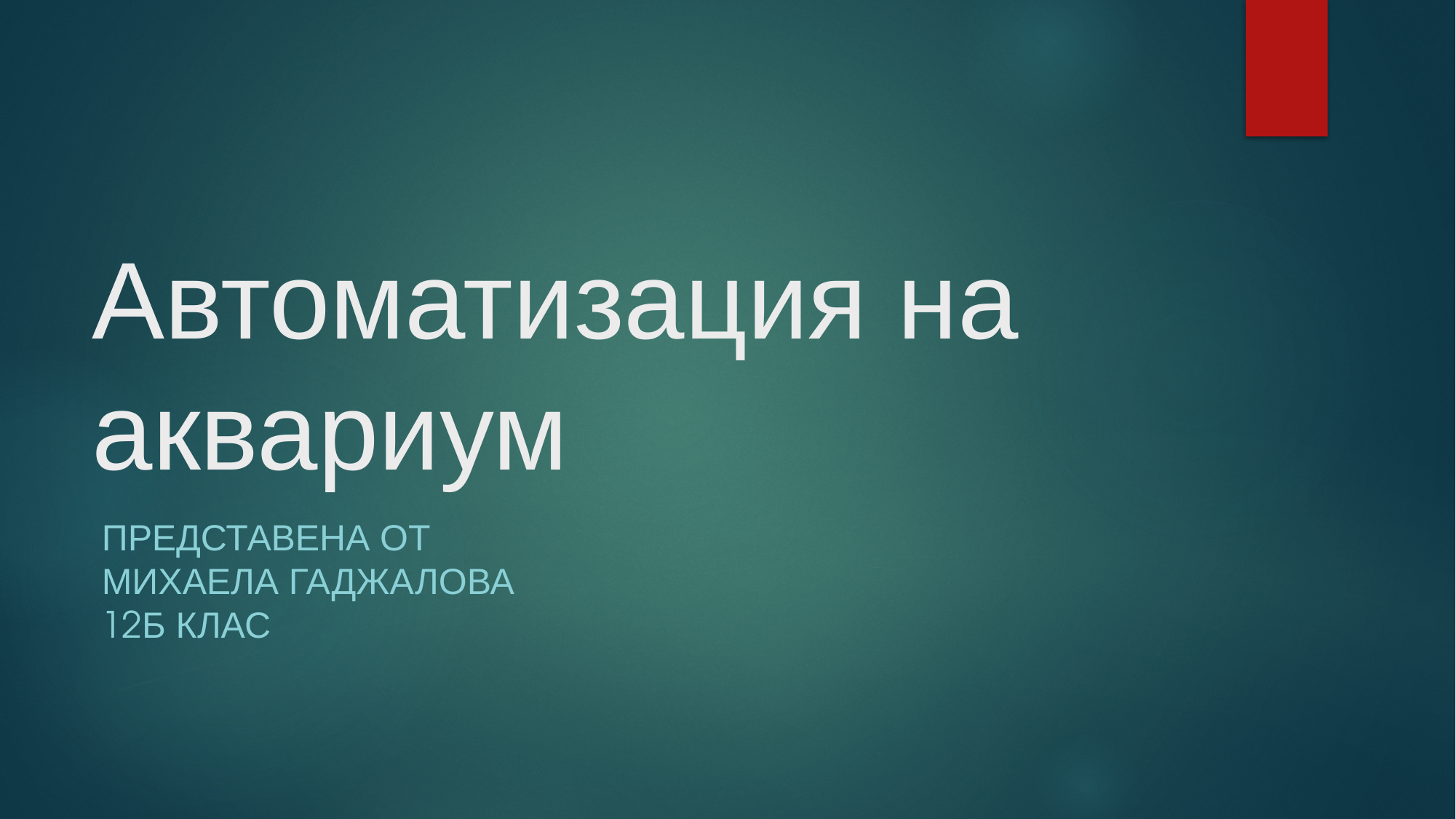

# Автоматизация на аквариум
Представена от
Михаела Гаджалова
12б клас